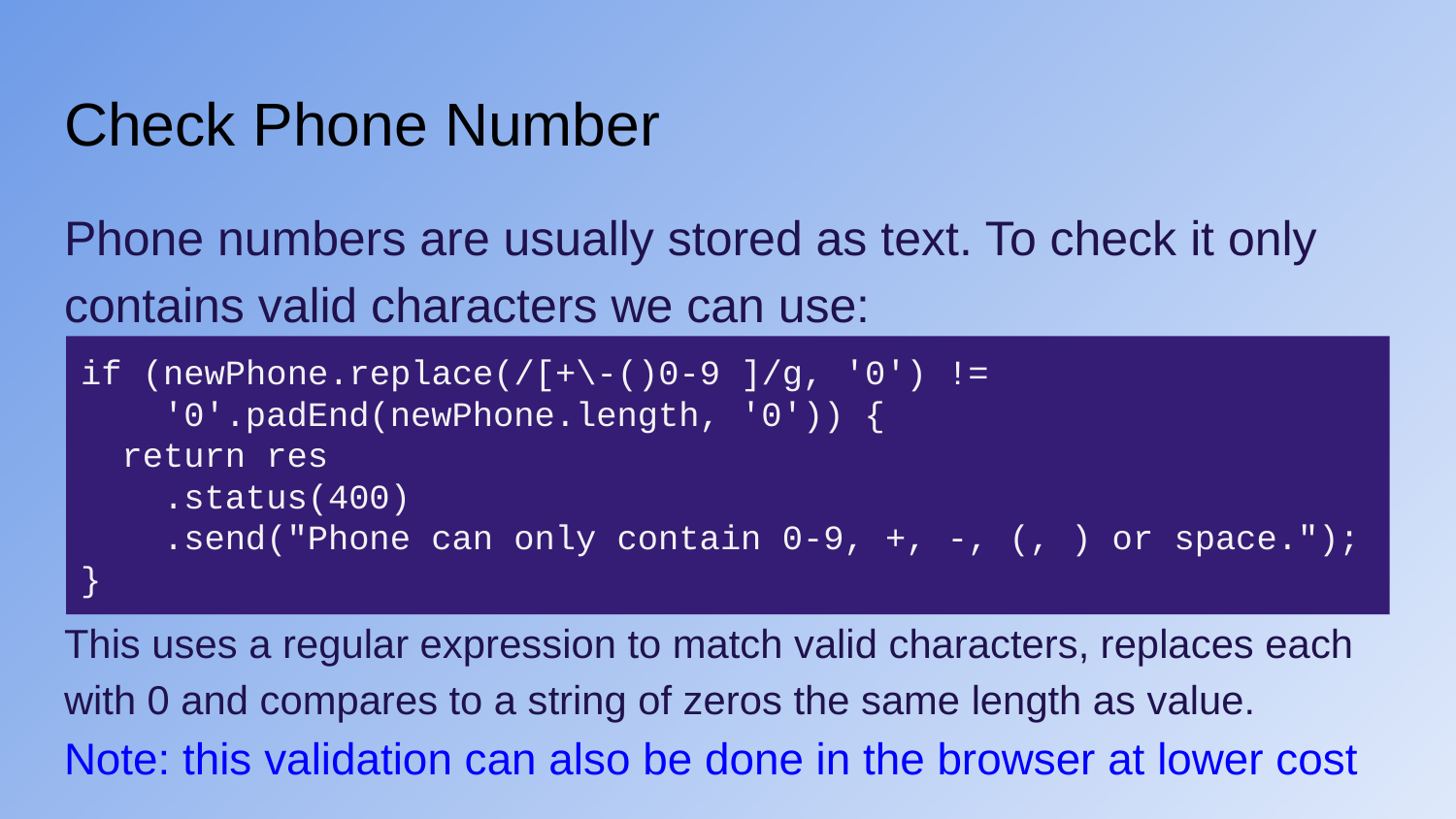

# Check Phone Number
Phone numbers are usually stored as text. To check it only contains valid characters we can use:

This uses a regular expression to match valid characters, replaces each with 0 and compares to a string of zeros the same length as value.
Note: this validation can also be done in the browser at lower cost
if (newPhone.replace(/[+\-()0-9 ]/g, '0') !=
    '0'.padEnd(newPhone.length, '0')) {
  return res
    .status(400)
    .send("Phone can only contain 0-9, +, -, (, ) or space.");
}